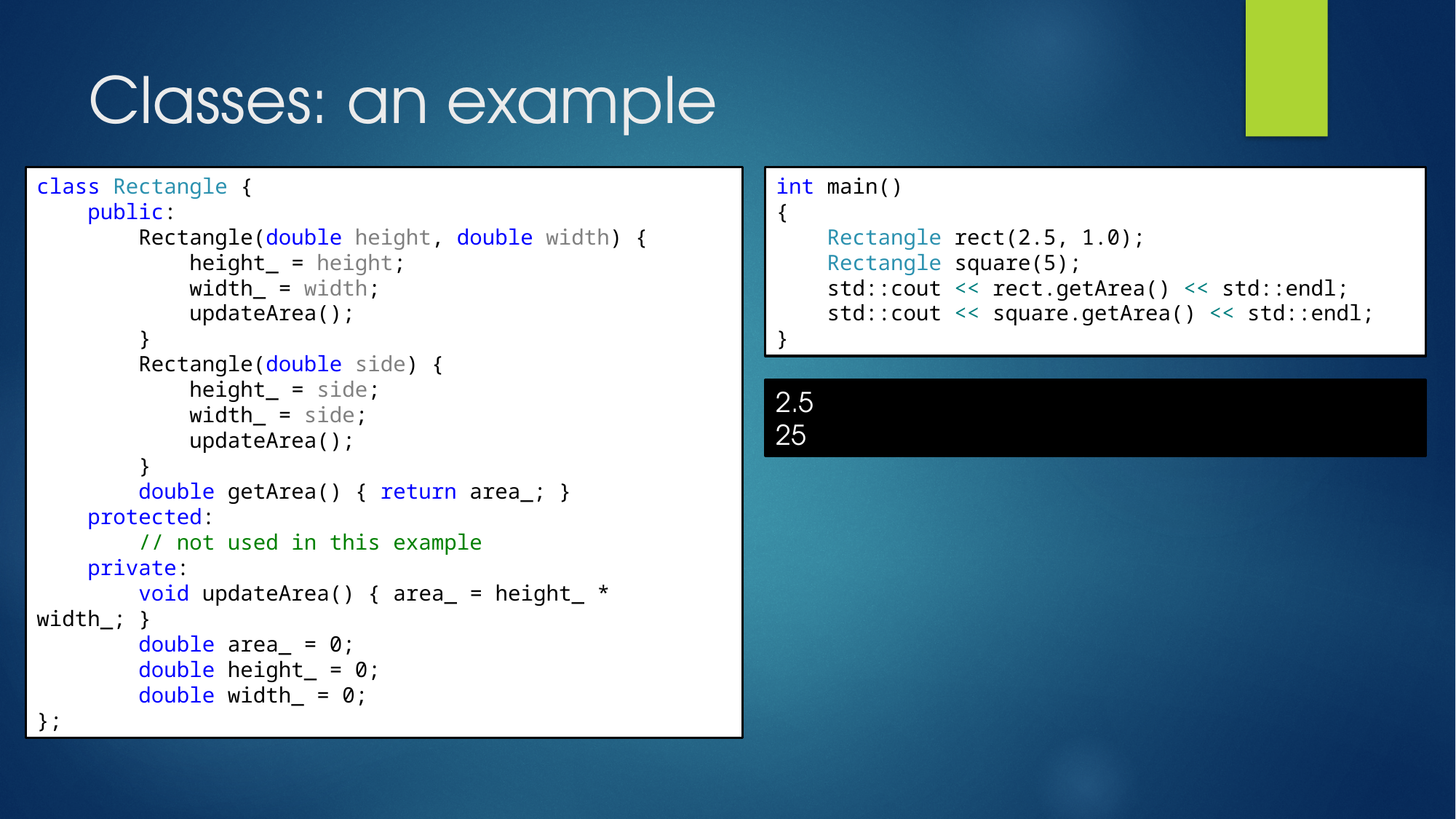

# Classes: an example
class Rectangle {
    public:
        Rectangle(double height, double width) {
            height_ = height;
            width_ = width;
            updateArea();
        }
        Rectangle(double side) {
            height_ = side;
            width_ = side;
            updateArea();
        }
        double getArea() { return area_; }
    protected:
        // not used in this example
    private:
        void updateArea() { area_ = height_ * width_; }
        double area_ = 0;
        double height_ = 0;
        double width_ = 0;
};
int main()
{
    Rectangle rect(2.5, 1.0);
    Rectangle square(5);
    std::cout << rect.getArea() << std::endl;
    std::cout << square.getArea() << std::endl;
}
2.5
25